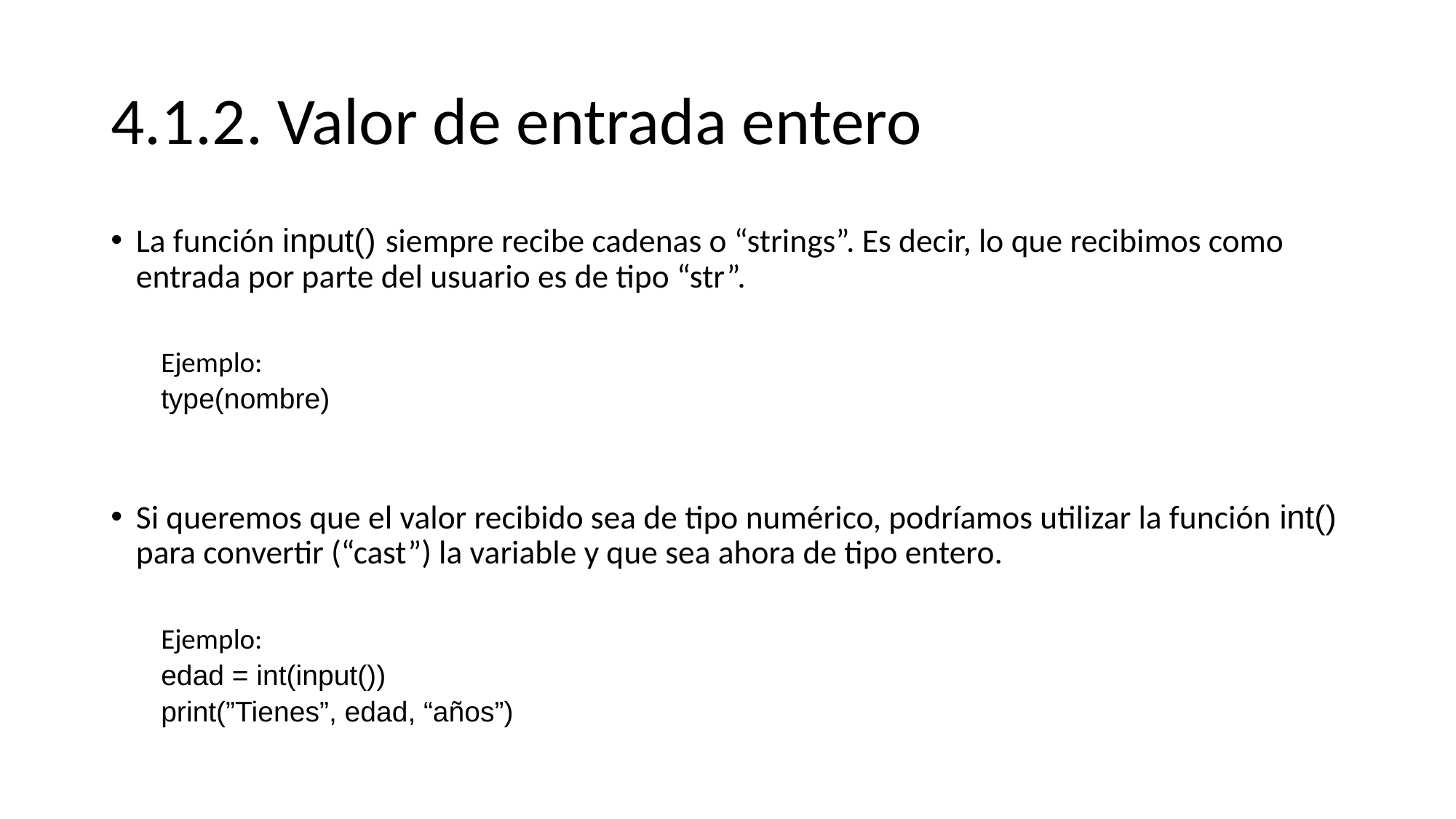

# 4.1.2. Valor de entrada entero
La función input() siempre recibe cadenas o “strings”. Es decir, lo que recibimos como entrada por parte del usuario es de tipo “str”.

Ejemplo:
type(nombre)

Si queremos que el valor recibido sea de tipo numérico, podríamos utilizar la función int() para convertir (“cast”) la variable y que sea ahora de tipo entero.

Ejemplo:
edad = int(input())
print(”Tienes”, edad, “años”)